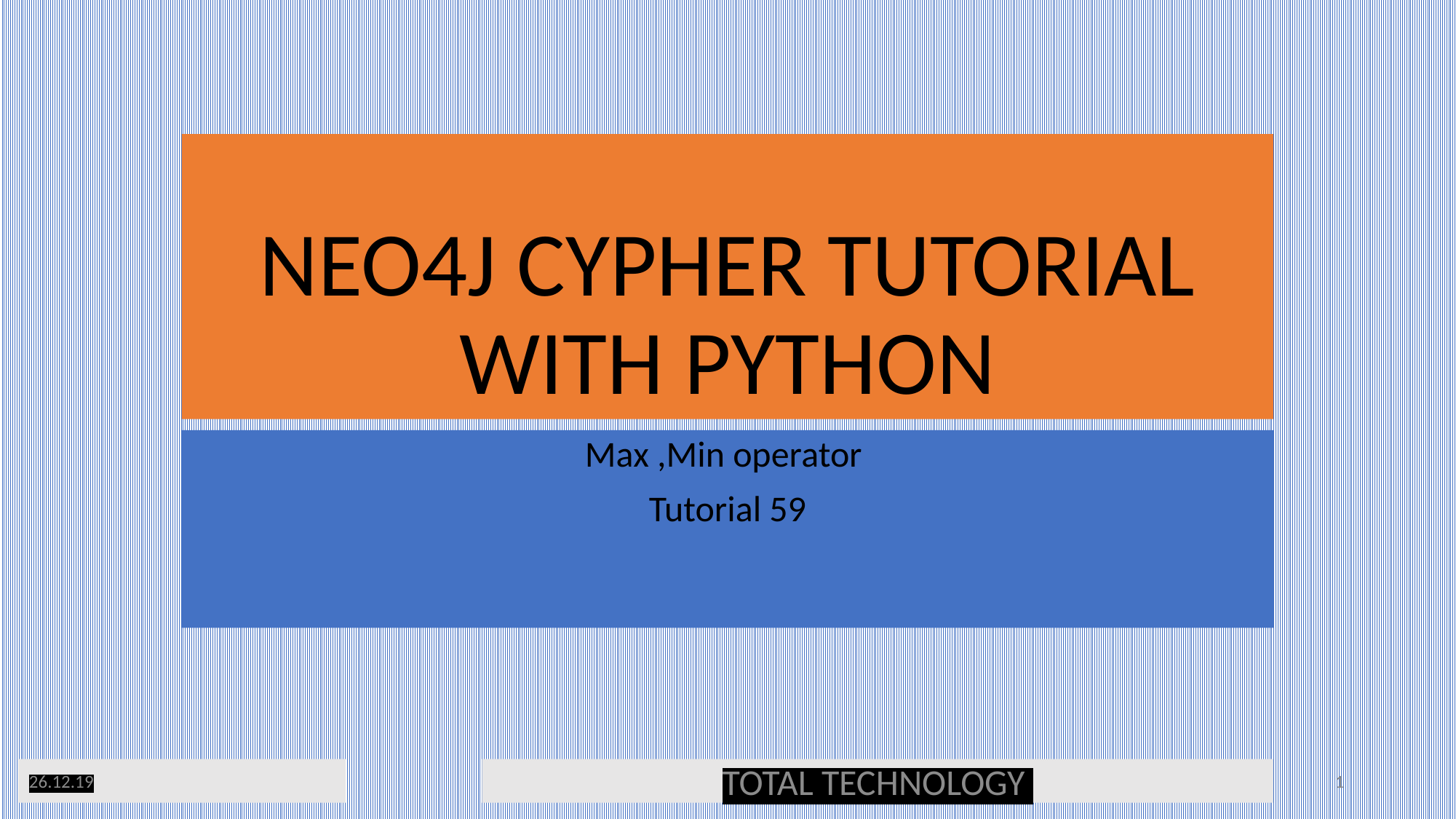

# NEO4J CYPHER TUTORIAL WITH PYTHON
Max ,Min operator
Tutorial 59

26.12.19
TOTAL TECHNOLOGY
1